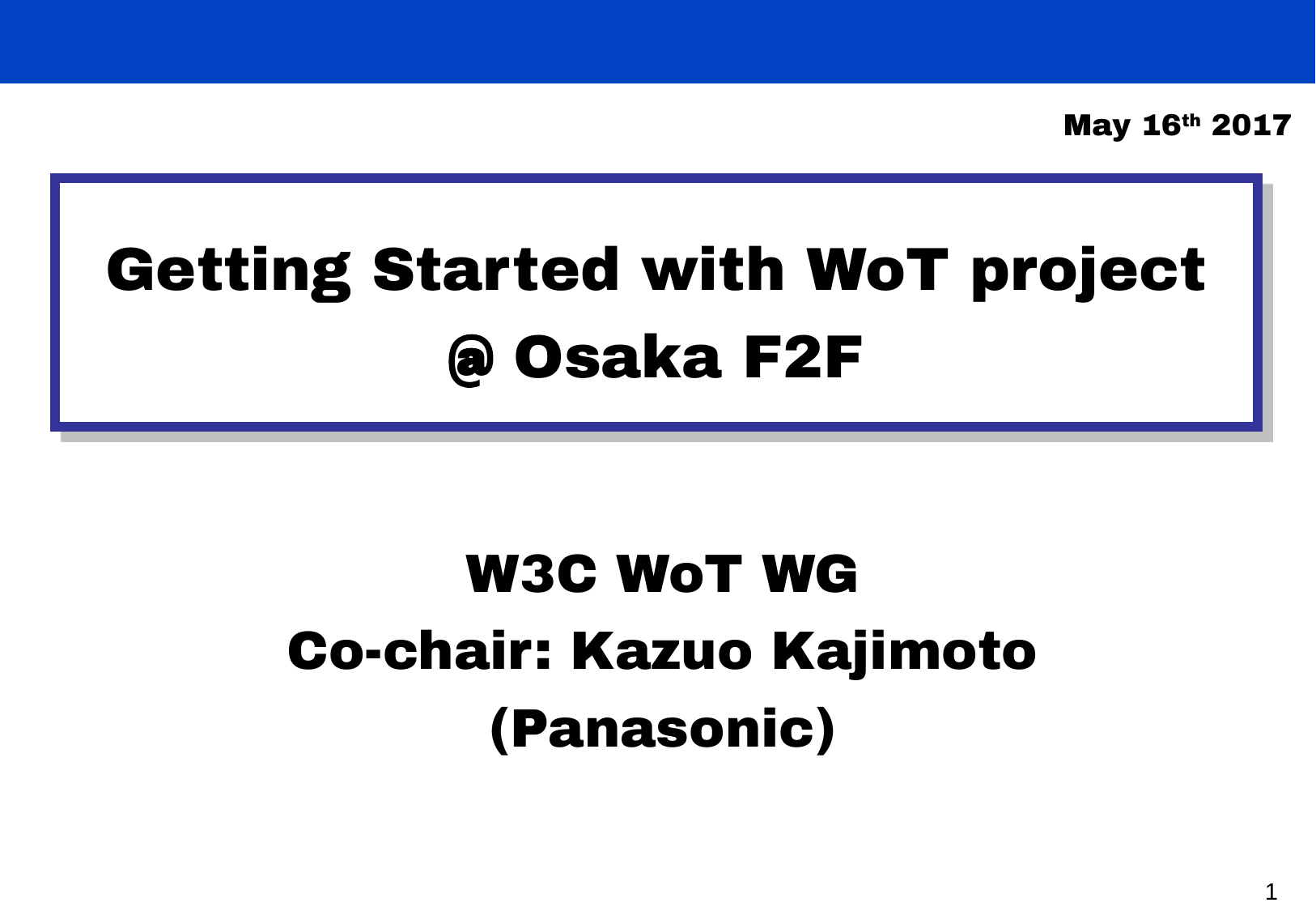

May 16th 2017
Getting Started with WoT project
@ Osaka F2F
W3C WoT WG
Co-chair: Kazuo Kajimoto
(Panasonic)
1